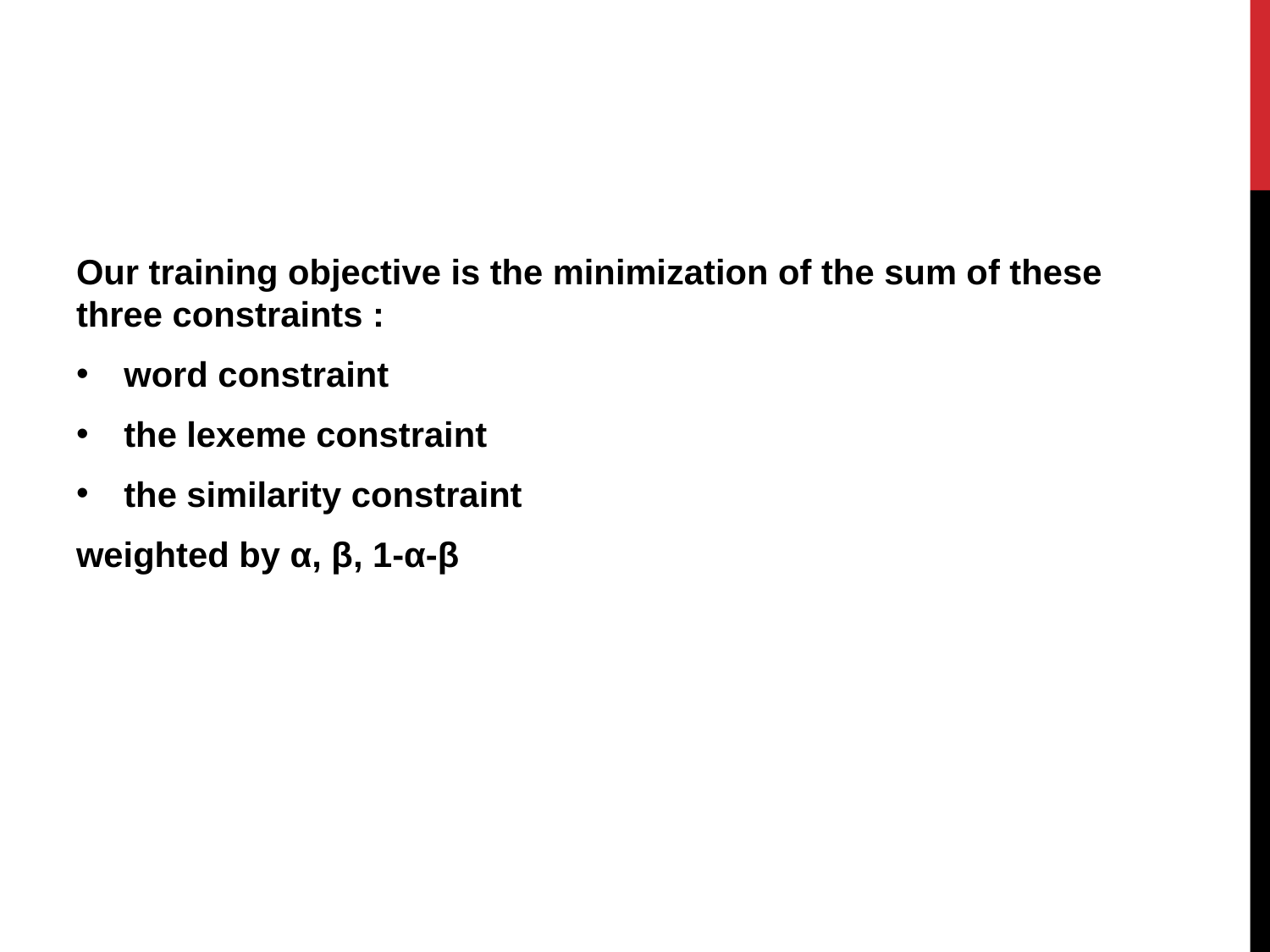

#
Our training objective is the minimization of the sum of these three constraints :
word constraint
the lexeme constraint
the similarity constraint
weighted by α, β, 1-α-β